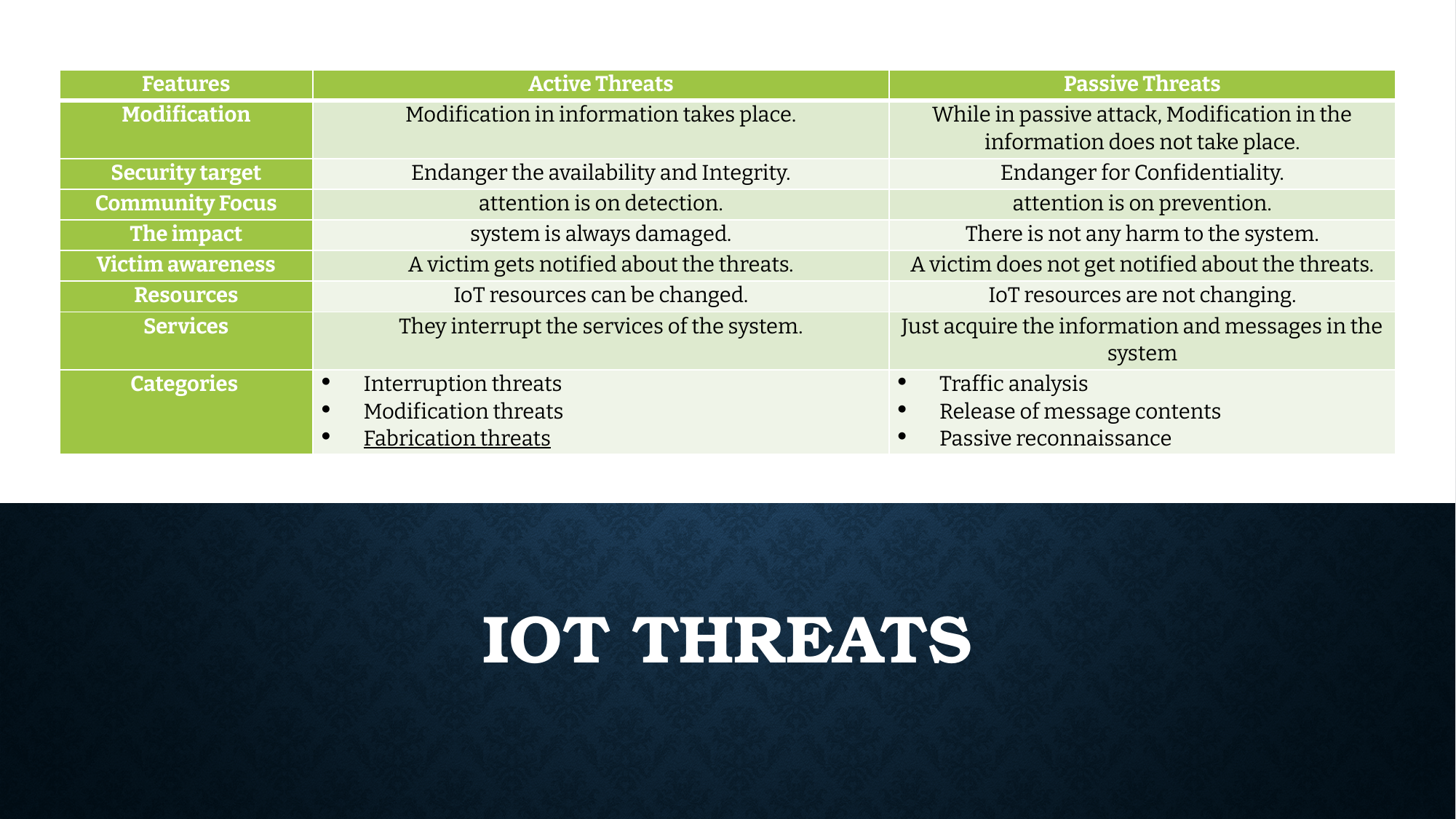

| Features | Active Threats | Passive Threats |
| --- | --- | --- |
| Modification | Modification in information takes place. | While in passive attack, Modification in the information does not take place. |
| Security target | Endanger the availability and Integrity. | Endanger for Confidentiality. |
| Community Focus | attention is on detection. | attention is on prevention. |
| The impact | system is always damaged. | There is not any harm to the system. |
| Victim awareness | A victim gets notified about the threats. | A victim does not get notified about the threats. |
| Resources | IoT resources can be changed. | IoT resources are not changing. |
| Services | They interrupt the services of the system. | Just acquire the information and messages in the system |
| Categories | Interruption threats Modification threats Fabrication threats | Traffic analysis Release of message contents Passive reconnaissance |
# IoT Threats